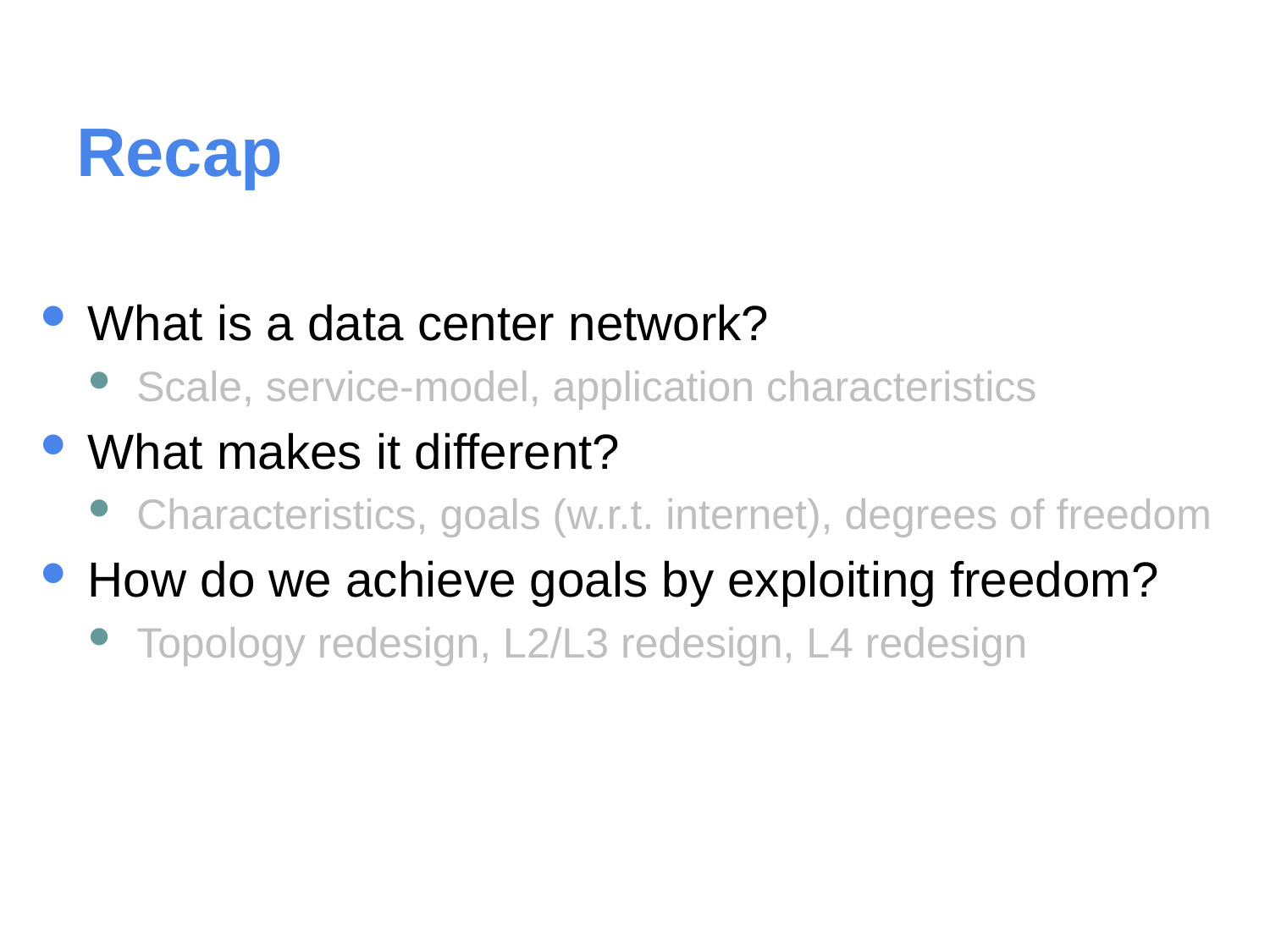

# Recap
What is a data center network?
Scale, service-model, application characteristics
What makes it different?
Characteristics, goals (w.r.t. internet), degrees of freedom
How do we achieve goals by exploiting freedom?
Topology redesign, L2/L3 redesign, L4 redesign